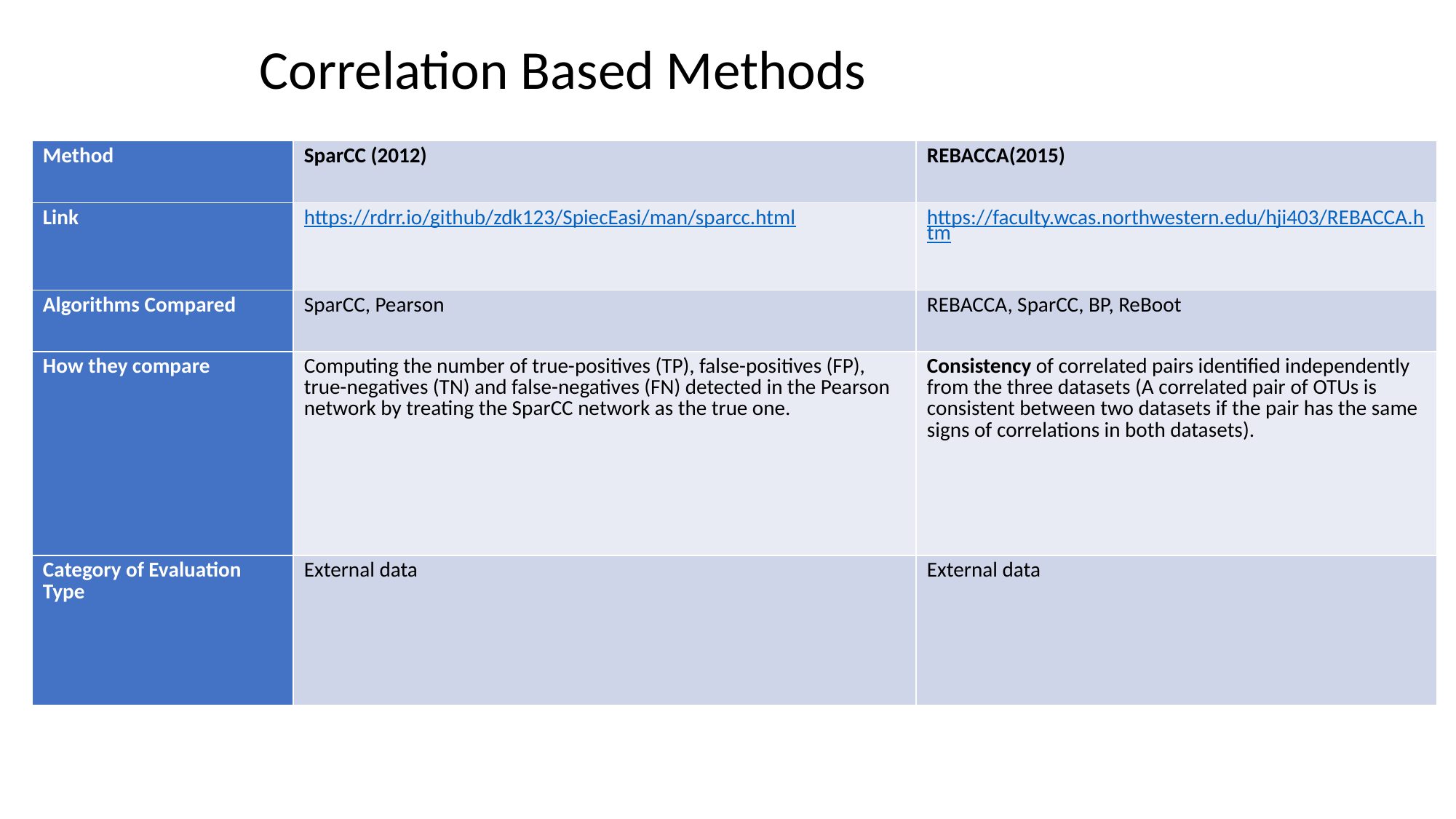

# Correlation Based Methods
| Method | SparCC (2012) | REBACCA(2015) |
| --- | --- | --- |
| Link | https://rdrr.io/github/zdk123/SpiecEasi/man/sparcc.html | https://faculty.wcas.northwestern.edu/hji403/REBACCA.htm |
| Algorithms Compared | SparCC, Pearson | REBACCA, SparCC, BP, ReBoot |
| How they compare | Computing the number of true-positives (TP), false-positives (FP), true-negatives (TN) and false-negatives (FN) detected in the Pearson network by treating the SparCC network as the true one. | Consistency of correlated pairs identified independently from the three datasets (A correlated pair of OTUs is consistent between two datasets if the pair has the same signs of correlations in both datasets). |
| Category of Evaluation Type | External data | External data |